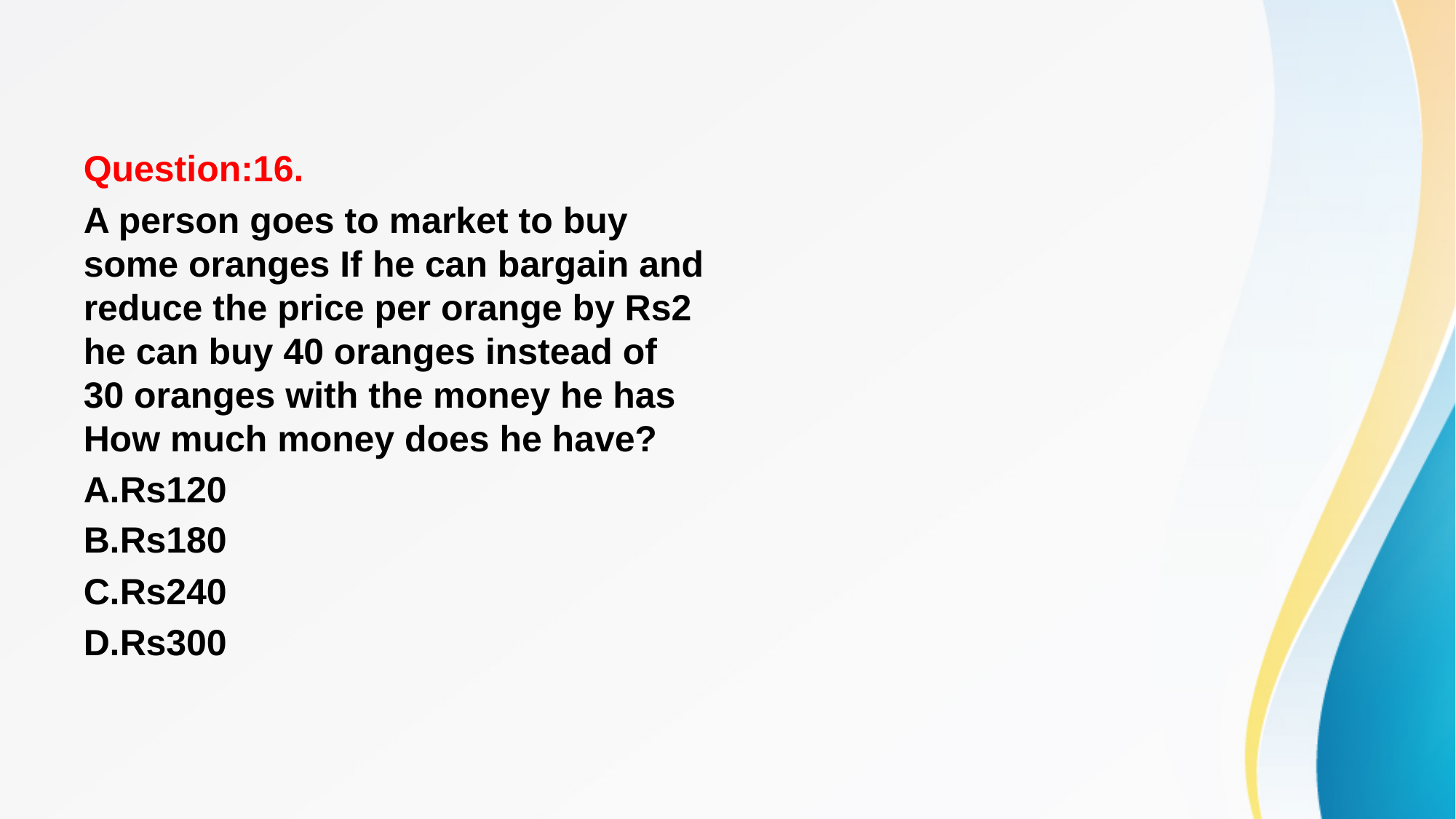

#
Question:16.
A person goes to market to buy some oranges If he can bargain and reduce the price per orange by Rs2 he can buy 40 oranges instead of 30 oranges with the money he has How much money does he have?
A.Rs120
B.Rs180
C.Rs240
D.Rs300